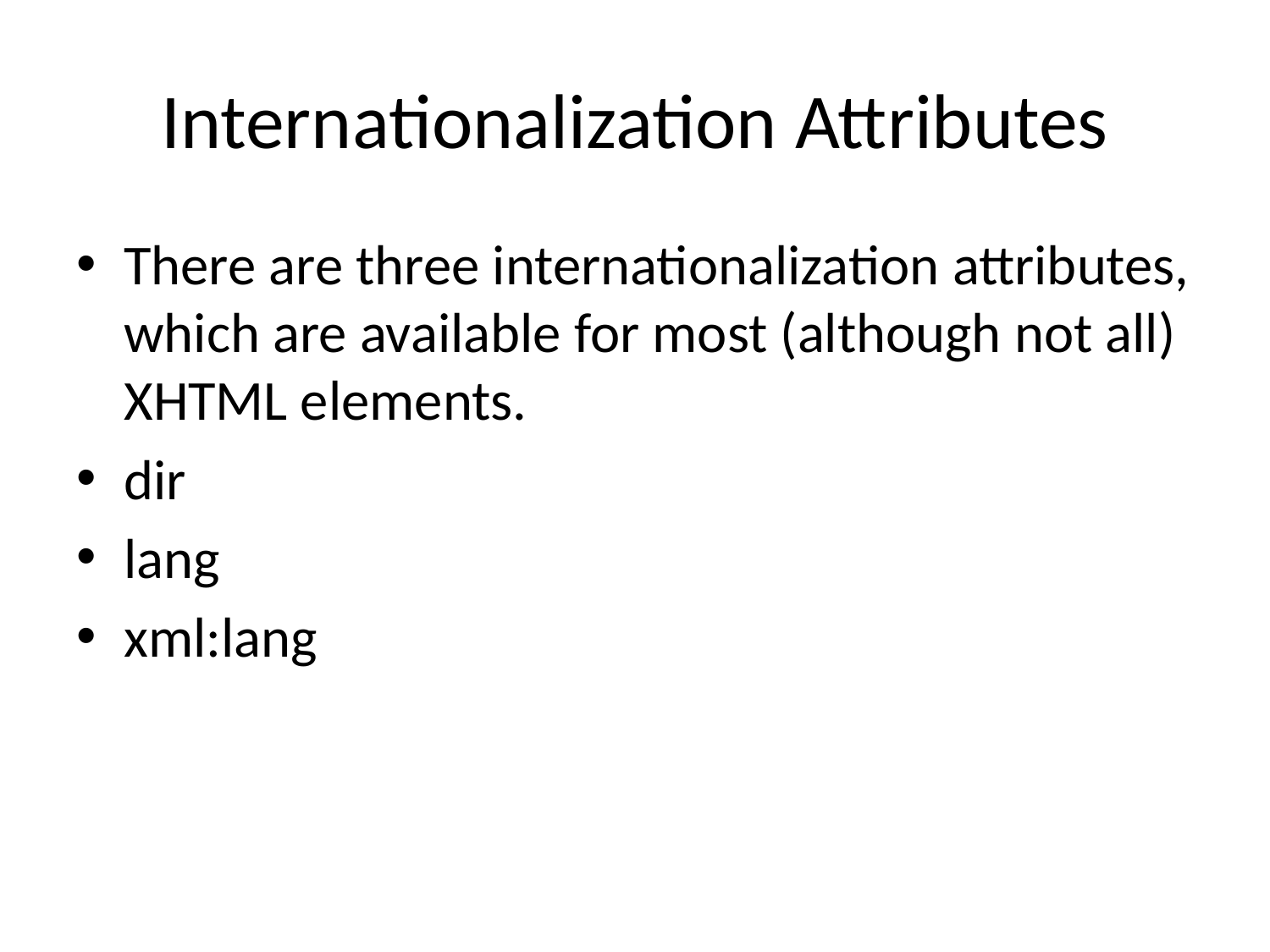

# Internationalization Attributes
There are three internationalization attributes, which are available for most (although not all) XHTML elements.
dir
lang
xml:lang